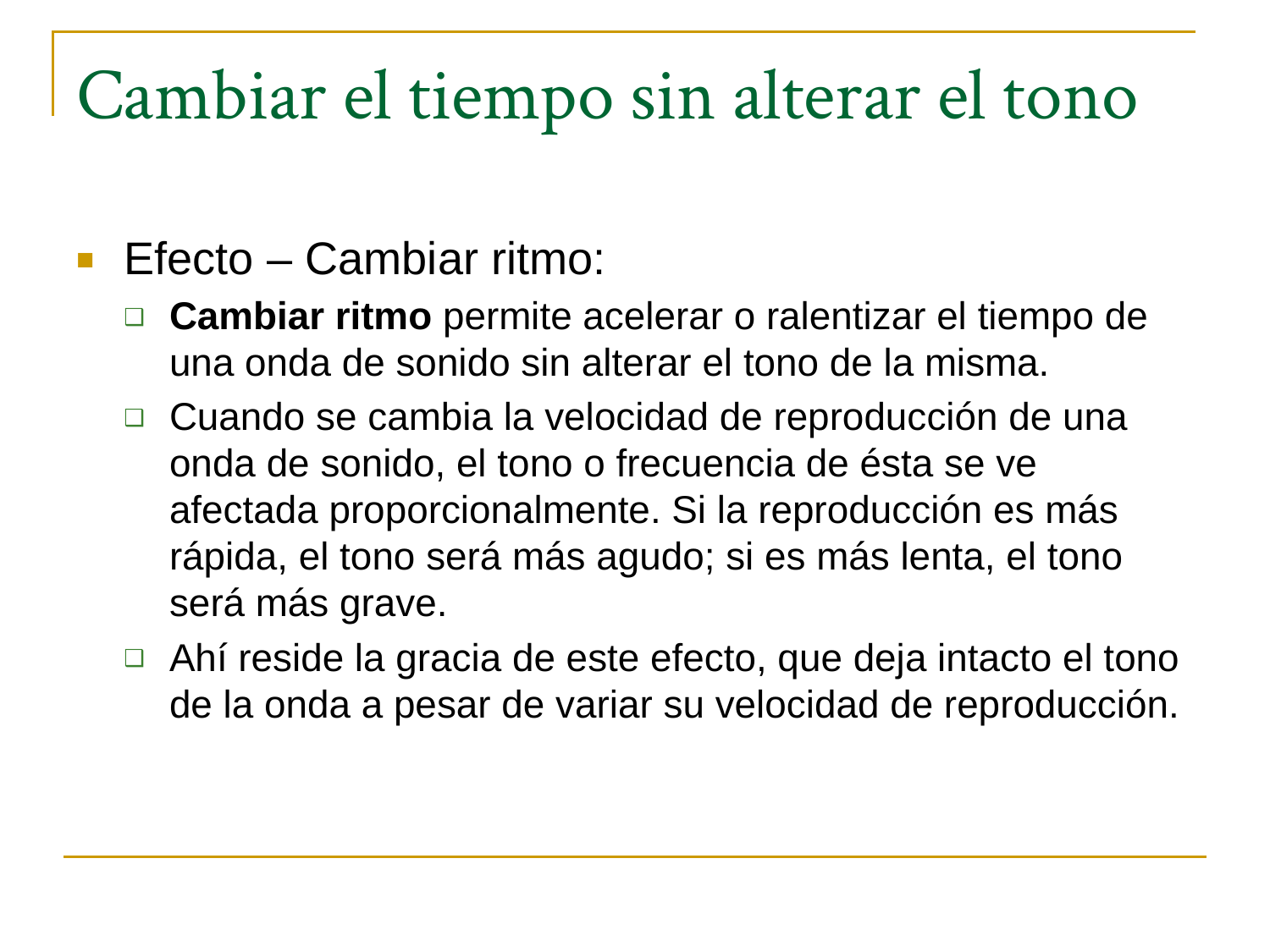

# Cambiar el tiempo sin alterar el tono
Efecto – Cambiar ritmo:
Cambiar ritmo permite acelerar o ralentizar el tiempo de una onda de sonido sin alterar el tono de la misma.
Cuando se cambia la velocidad de reproducción de una onda de sonido, el tono o frecuencia de ésta se ve afectada proporcionalmente. Si la reproducción es más rápida, el tono será más agudo; si es más lenta, el tono será más grave.
Ahí reside la gracia de este efecto, que deja intacto el tono de la onda a pesar de variar su velocidad de reproducción.